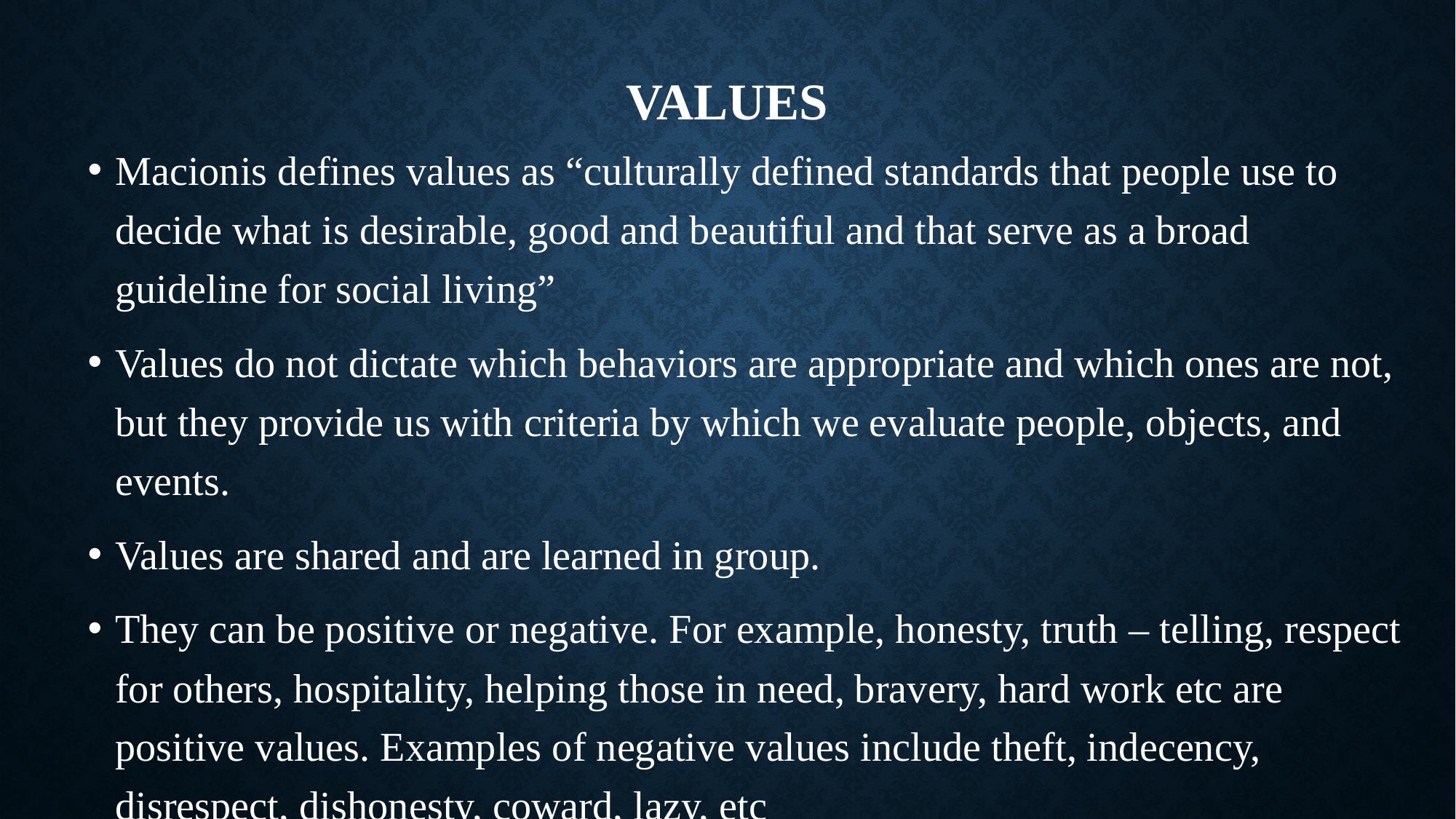

# Values
Macionis defines values as “culturally defined standards that people use to decide what is desirable, good and beautiful and that serve as a broad guideline for social living”
Values do not dictate which behaviors are appropriate and which ones are not, but they provide us with criteria by which we evaluate people, objects, and events.
Values are shared and are learned in group.
They can be positive or negative. For example, honesty, truth – telling, respect for others, hospitality, helping those in need, bravery, hard work etc are positive values. Examples of negative values include theft, indecency, disrespect, dishonesty, coward, lazy, etc